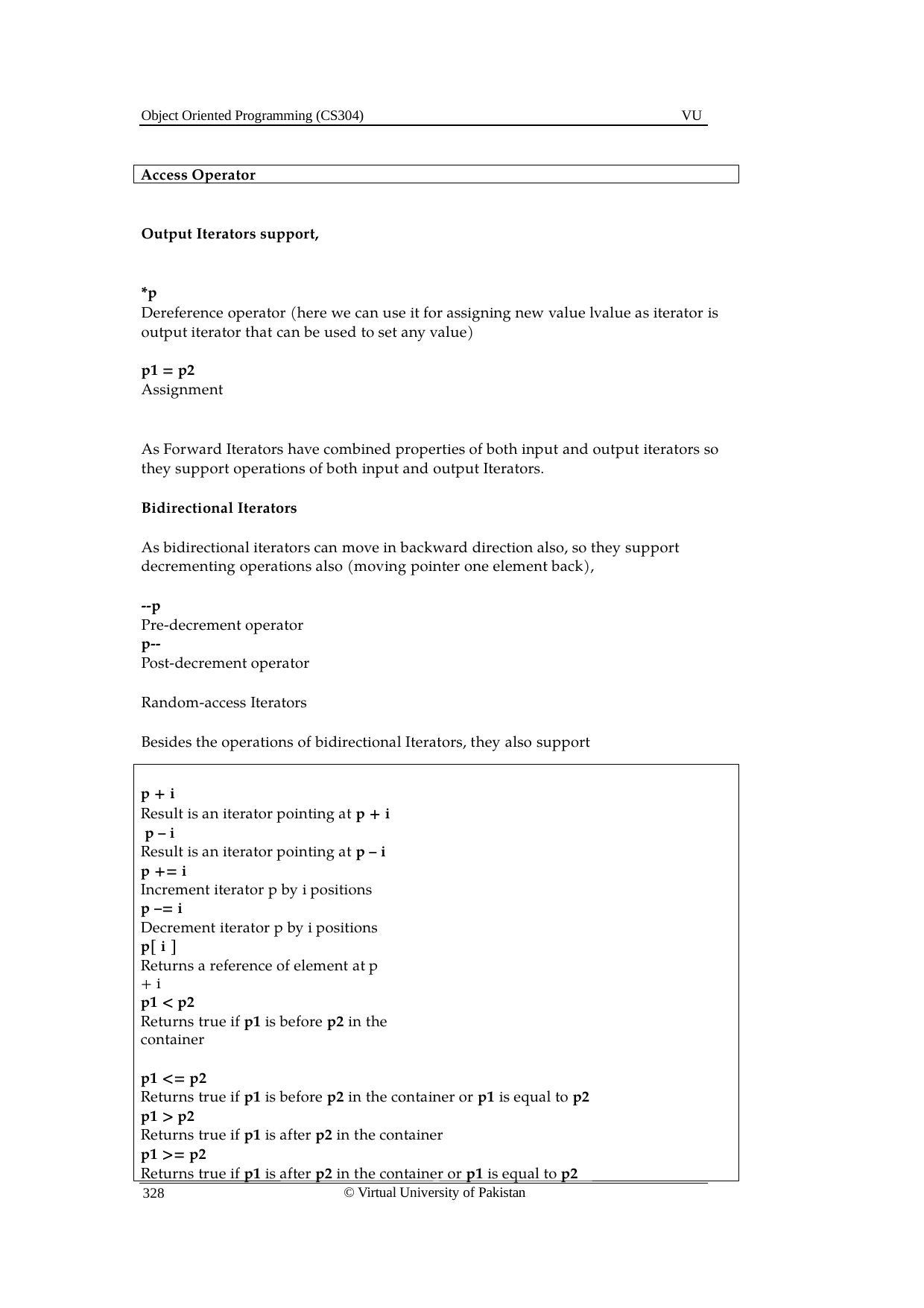

Object Oriented Programming (CS304)
VU

Access Operator
Output Iterators support,

*p
Dereference operator (here we can use it for assigning new value lvalue as iterator is  output iterator that can be used to set any value)

p1 = p2
Assignment

As Forward Iterators have combined properties of both input and output iterators so  they support operations of both input and output Iterators.

Bidirectional Iterators

As bidirectional iterators can move in backward direction also, so they support  decrementing operations also (moving pointer one element back),

--p
Pre-decrement operator
p--
Post-decrement operator

Random-access Iterators

Besides the operations of bidirectional Iterators, they also support

p + i
Result is an iterator pointing at p + i  p – i
Result is an iterator pointing at p – i  p += i
Increment iterator p by i positions
p –= i
Decrement iterator p by i positions
p[ i ]
Returns a reference of element at p + i
p1 < p2
Returns true if p1 is before p2 in the container

p1 <= p2
Returns true if p1 is before p2 in the container or p1 is equal to p2  p1 > p2
Returns true if p1 is after p2 in the container
p1 >= p2
Returns true if p1 is after p2 in the container or p1 is equal to p2
© Virtual University of Pakistan

328